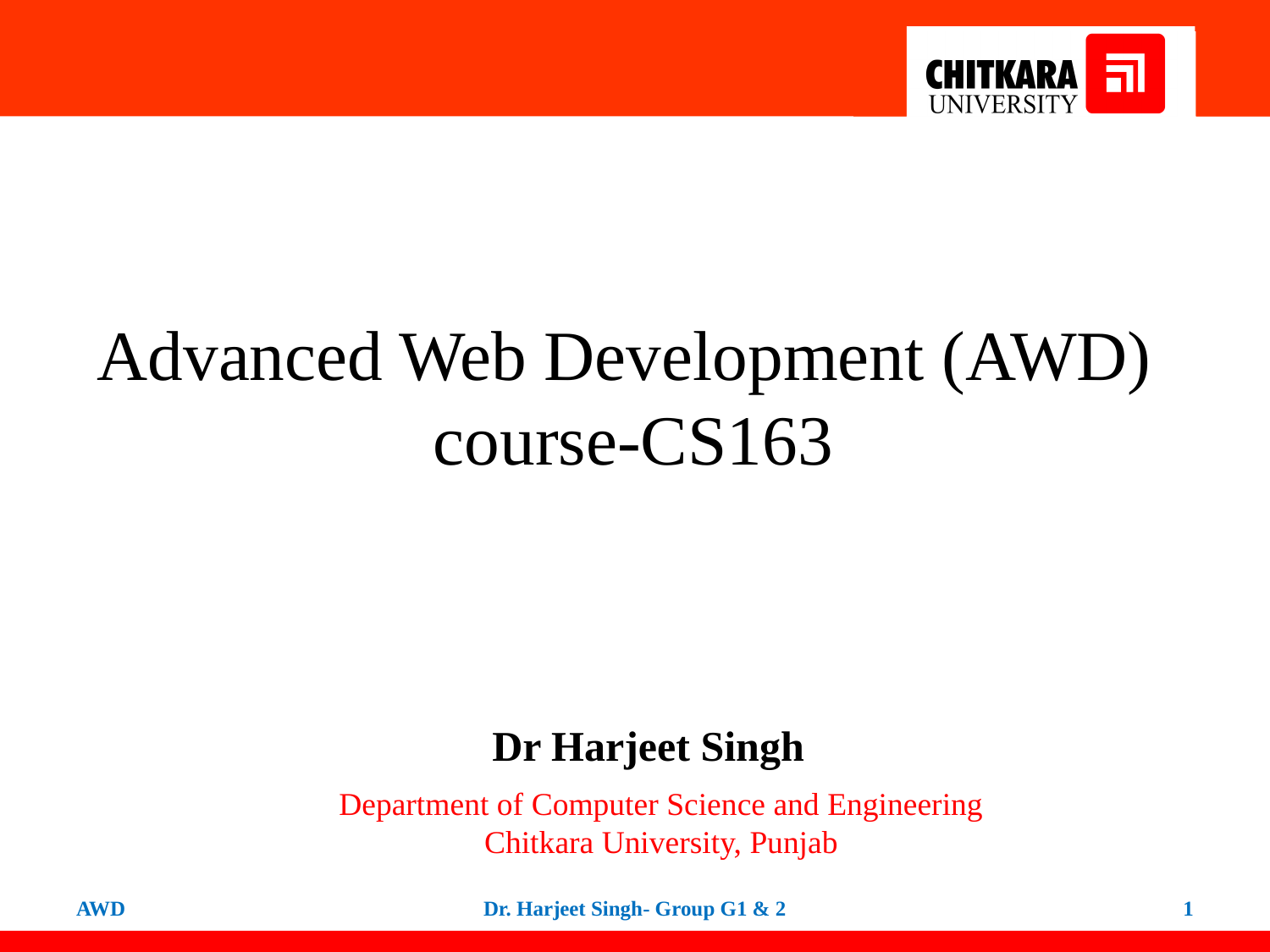

Advanced Web Development (AWD)
course-CS163
          Dr Harjeet Singh
Department of Computer Science and Engineering
Chitkara University, Punjab
AWD
Dr. Harjeet Singh- Group G1 & 2
1